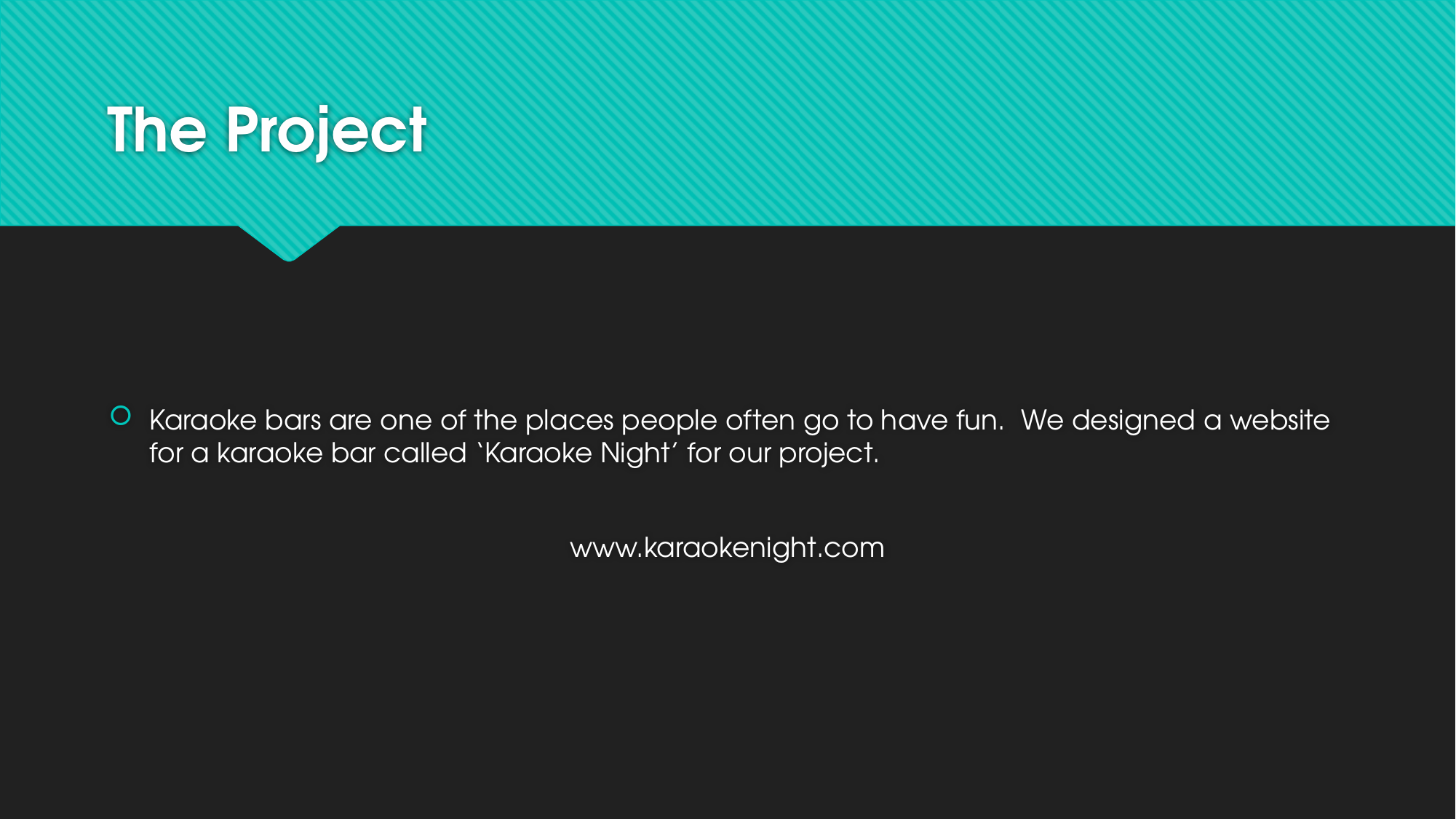

# The Project
Karaoke bars are one of the places people often go to have fun.  We designed a website for a karaoke bar called ‘Karaoke Night’ for our project.

www.karaokenight.com